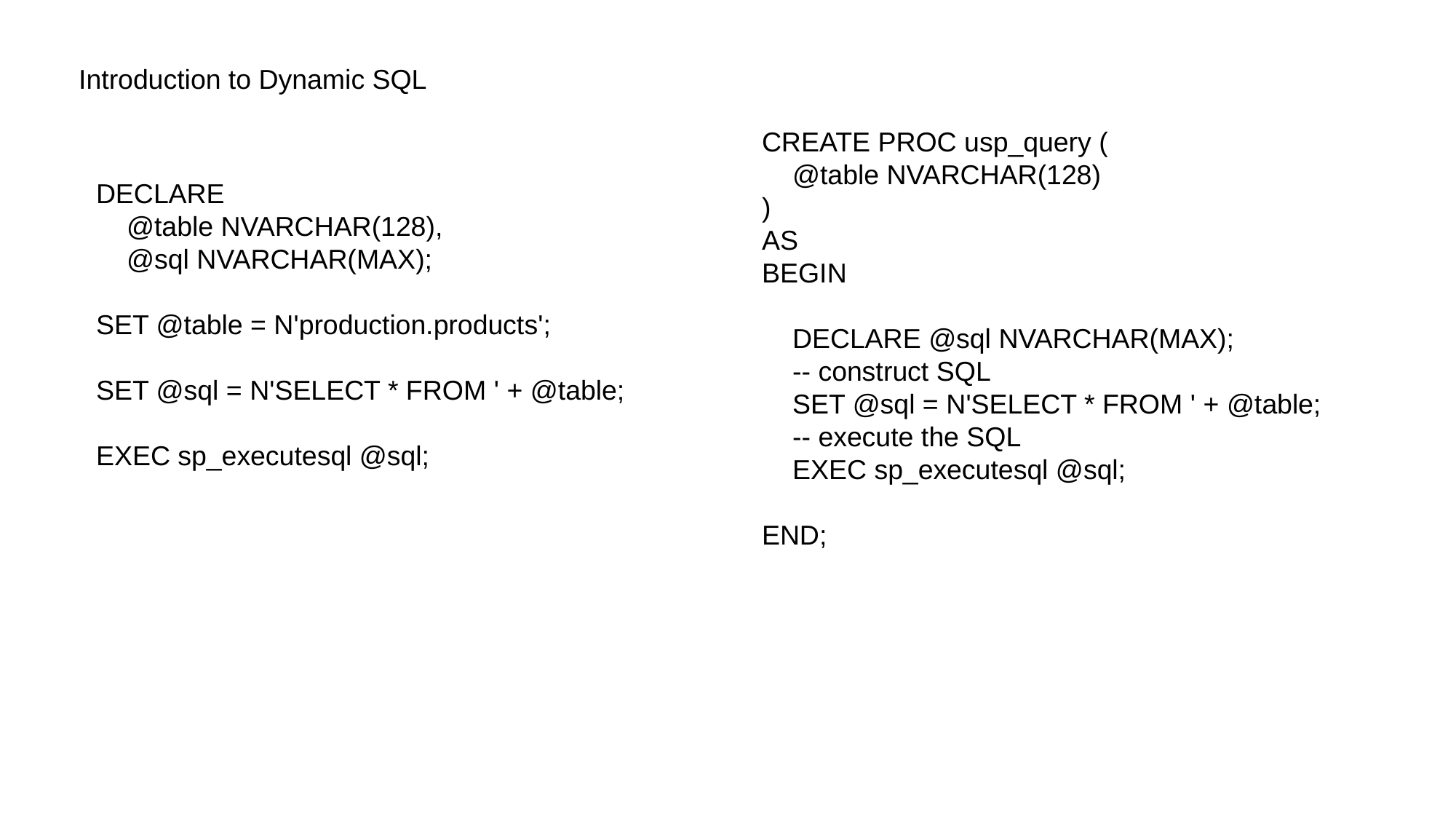

Introduction to Dynamic SQL
CREATE PROC usp_query (
    @table NVARCHAR(128)
)
AS
BEGIN

    DECLARE @sql NVARCHAR(MAX);
    -- construct SQL
    SET @sql = N'SELECT * FROM ' + @table;
    -- execute the SQL
    EXEC sp_executesql @sql;

END;
DECLARE
    @table NVARCHAR(128),
    @sql NVARCHAR(MAX);

SET @table = N'production.products';

SET @sql = N'SELECT * FROM ' + @table;

EXEC sp_executesql @sql;